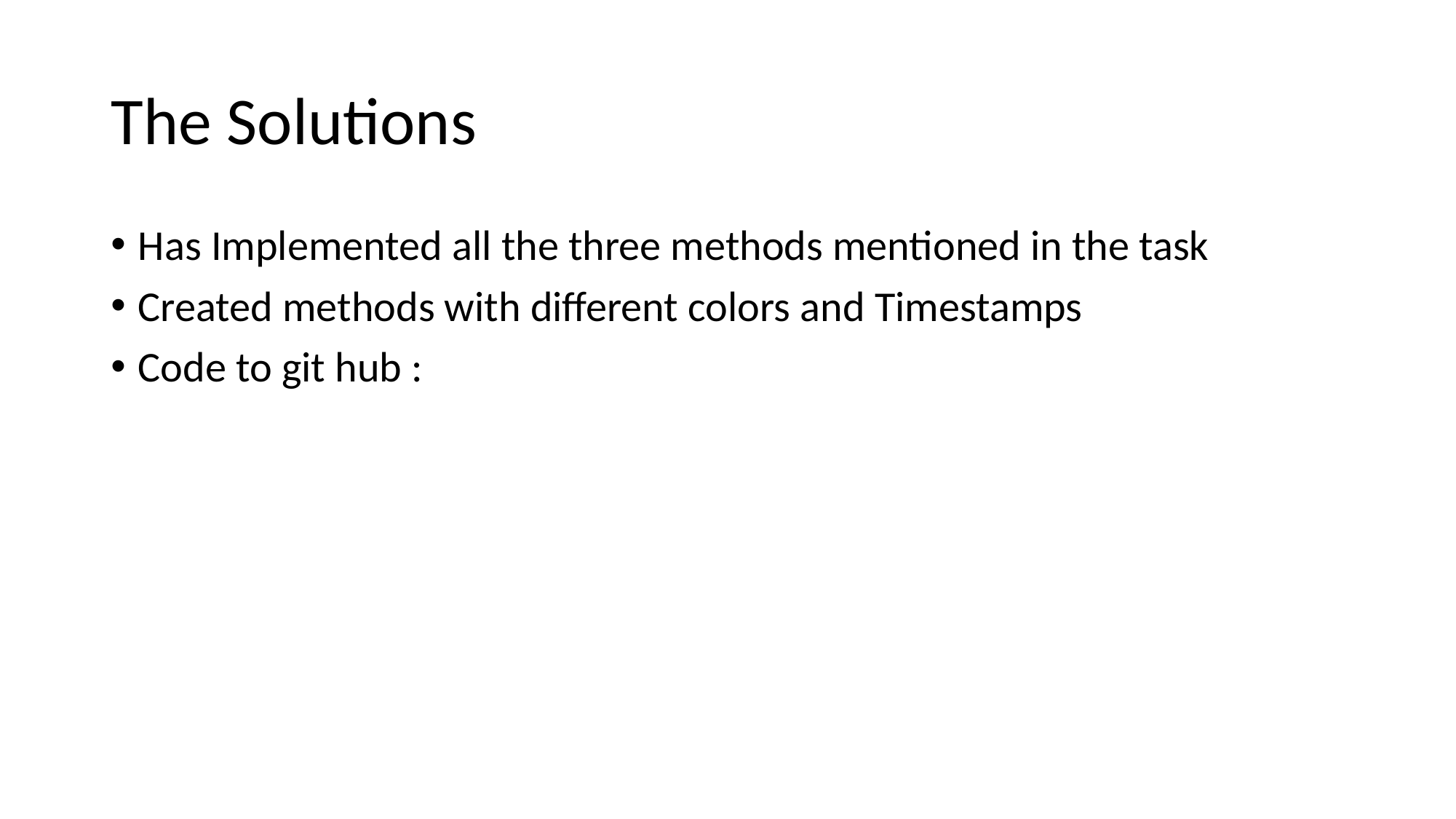

# The Solutions
Has Implemented all the three methods mentioned in the task
Created methods with different colors and Timestamps
Code to git hub :